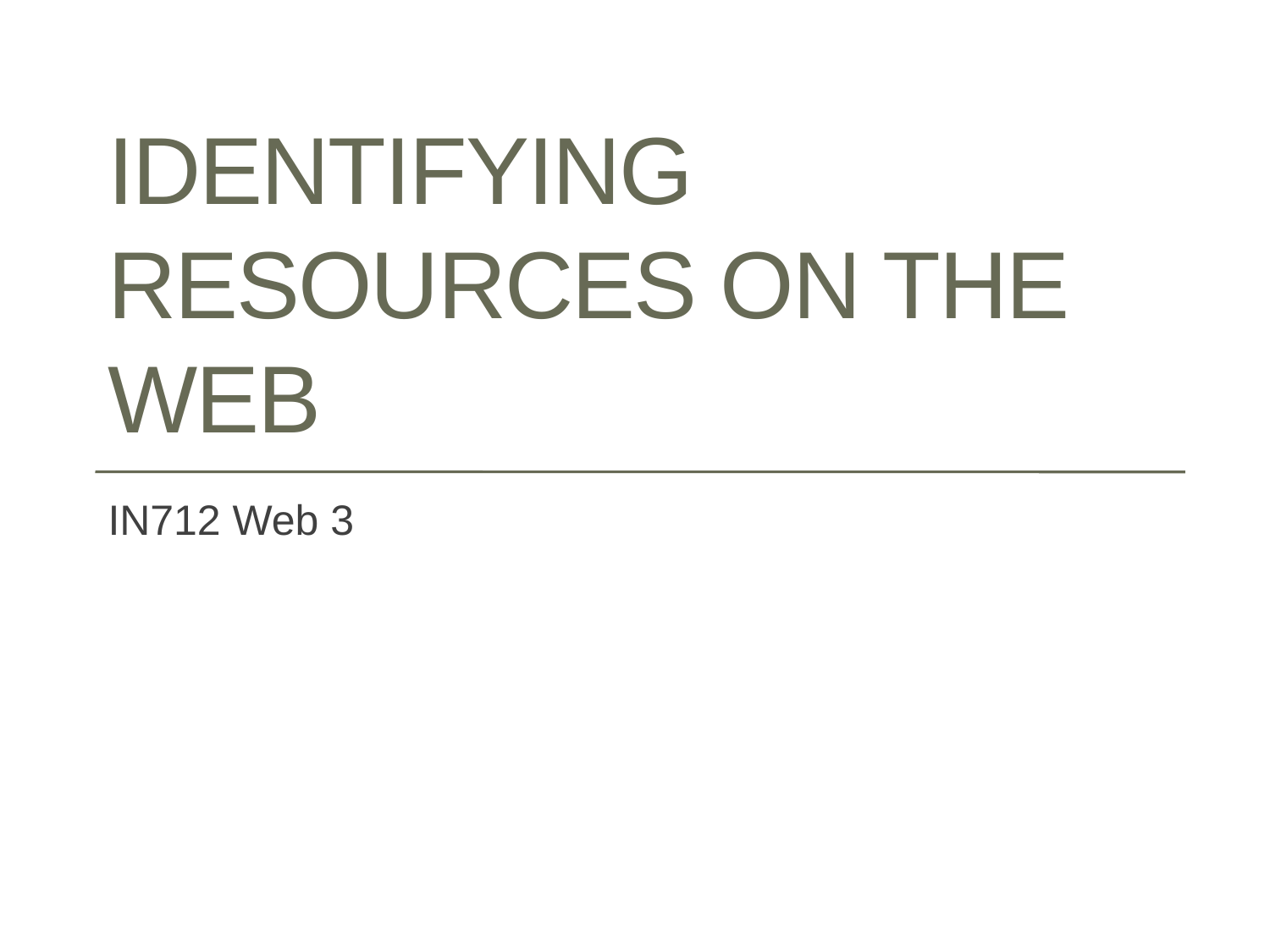

# Identifying resources on the web
IN712 Web 3